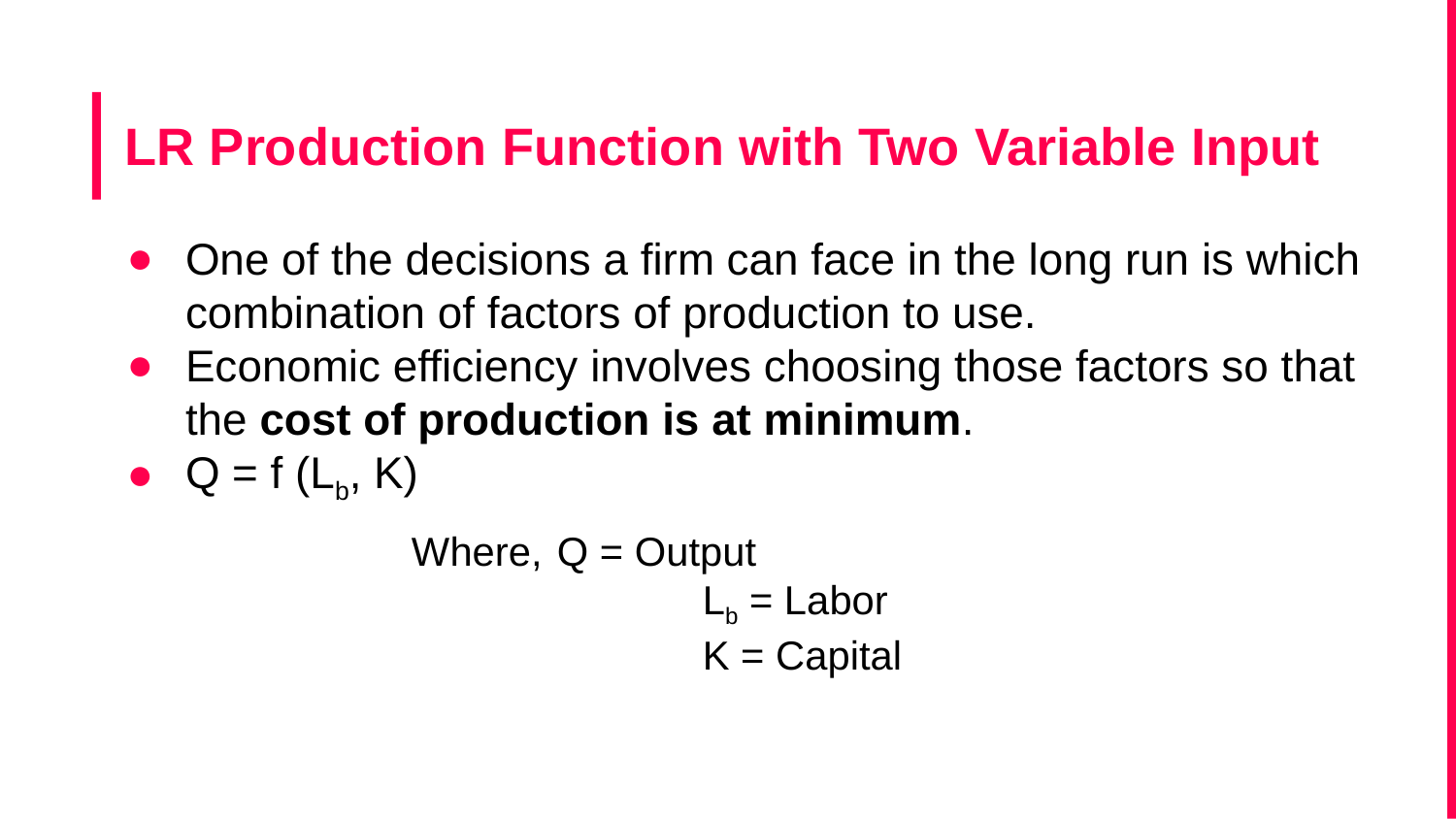

# LR Production Function with Two Variable Input
One of the decisions a firm can face in the long run is which combination of factors of production to use.
Economic efficiency involves choosing those factors so that the cost of production is at minimum.
Q = f (Lb, K)

Where,	Q = Output
		Lb = Labor
		K = Capital